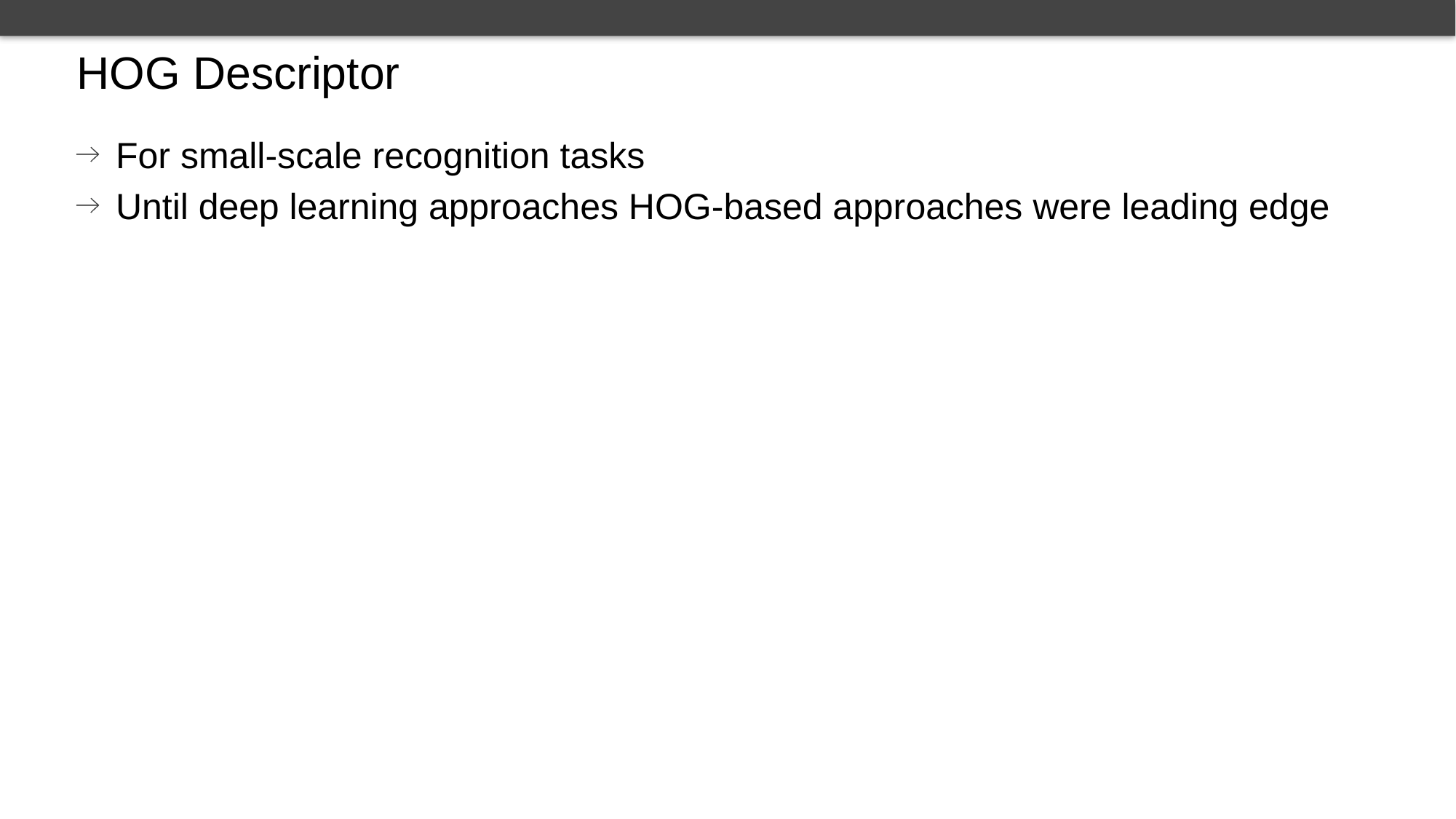

HOG Descriptor
For small-scale recognition tasks
Until deep learning approaches HOG-based approaches were leading edge